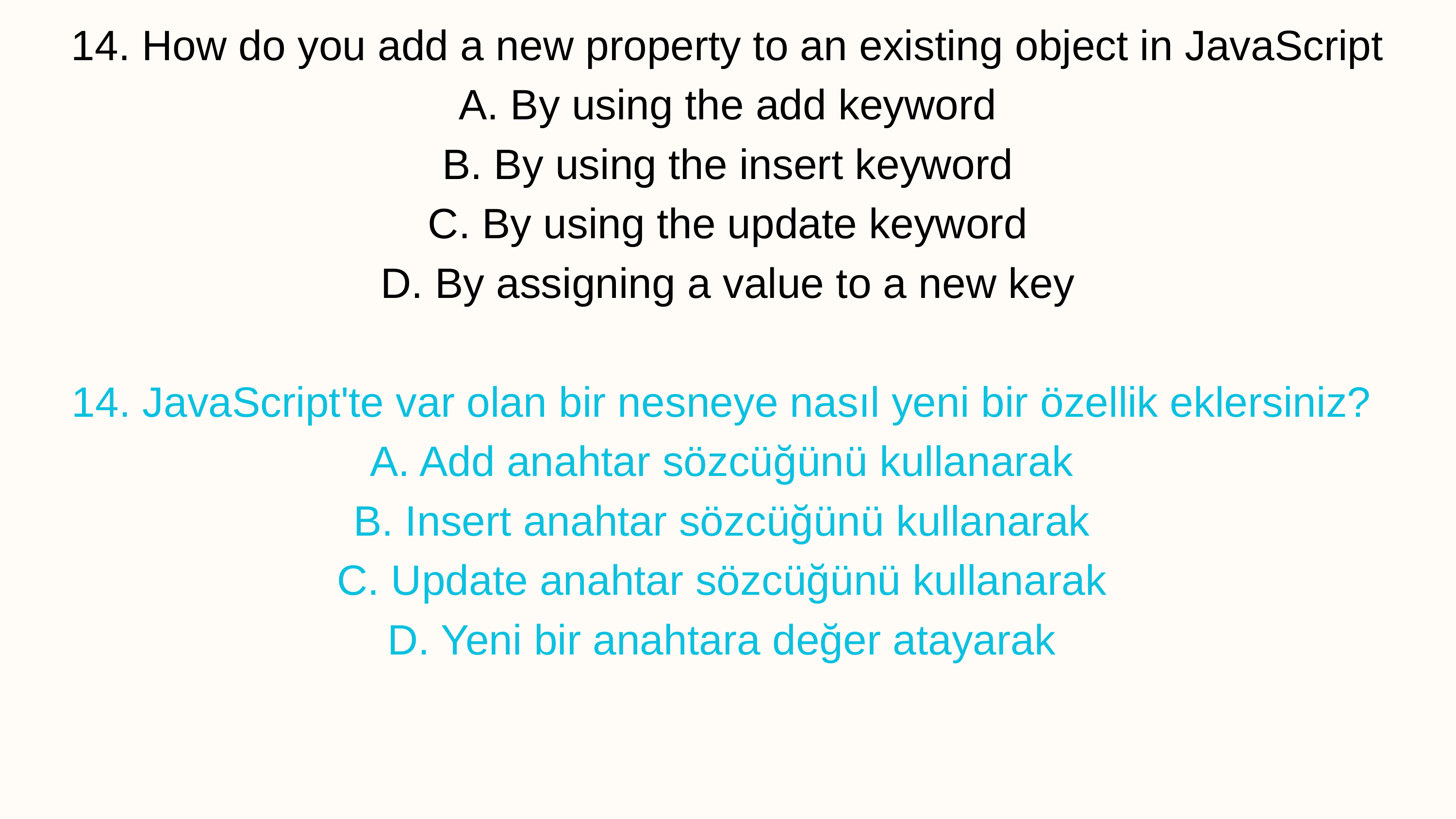

14. How do you add a new property to an existing object in JavaScript
A. By using the add keyword
B. By using the insert keyword
C. By using the update keyword
D. By assigning a value to a new key

14. JavaScript'te var olan bir nesneye nasıl yeni bir özellik eklersiniz?
A. Add anahtar sözcüğünü kullanarak
B. Insert anahtar sözcüğünü kullanarak
C. Update anahtar sözcüğünü kullanarak
D. Yeni bir anahtara değer atayarak